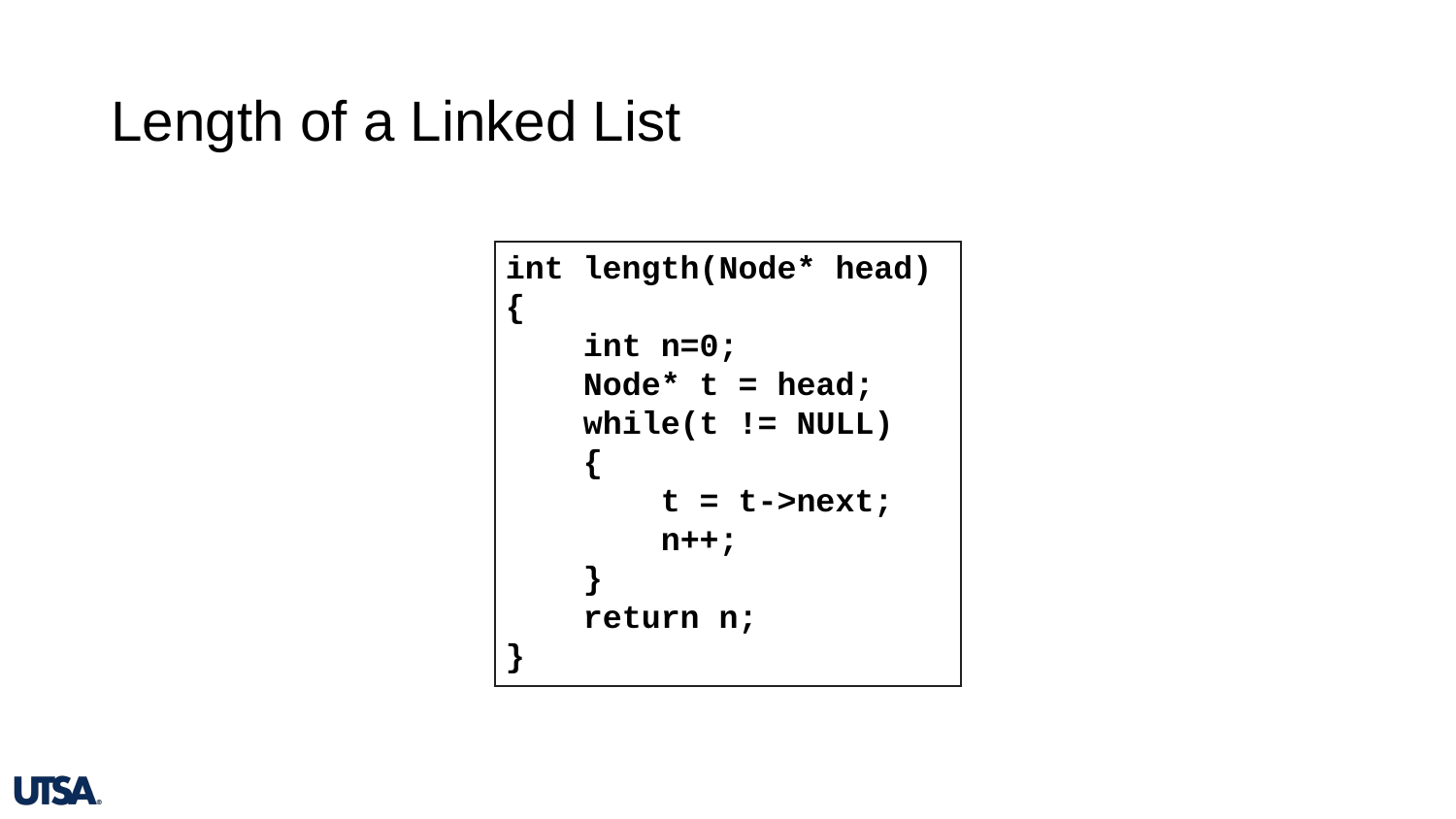

# Length of a Linked List
int length(Node* head)
{
    int n=0;
    Node* t = head;
    while(t != NULL)
    {
        t = t->next;
        n++;
    }
    return n;
}